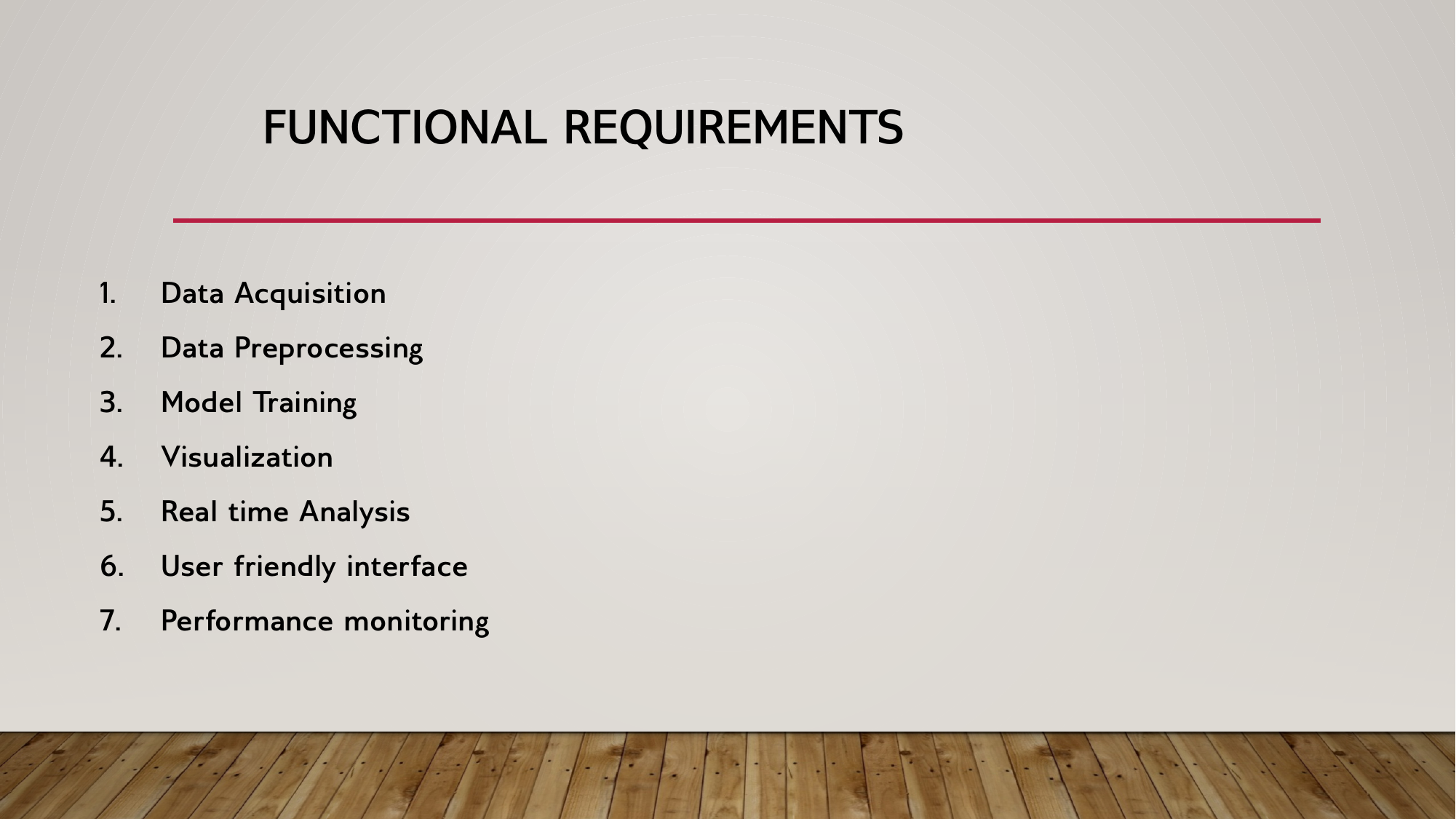

# Functional Requirements
Data Acquisition
Data Preprocessing
Model Training
Visualization
Real time Analysis
User friendly interface
Performance monitoring